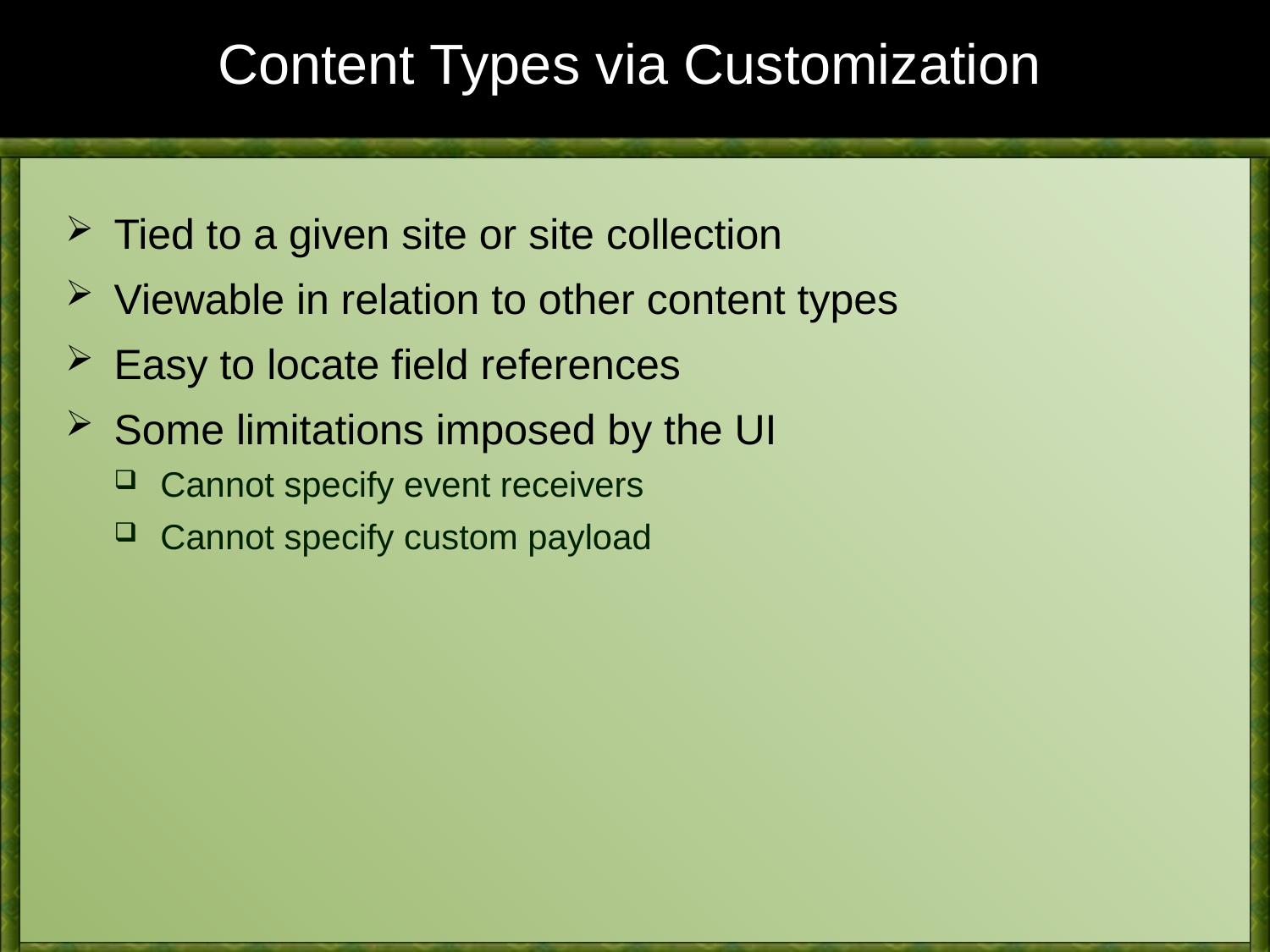

# Content Types via Customization
Tied to a given site or site collection
Viewable in relation to other content types
Easy to locate field references
Some limitations imposed by the UI
Cannot specify event receivers
Cannot specify custom payload